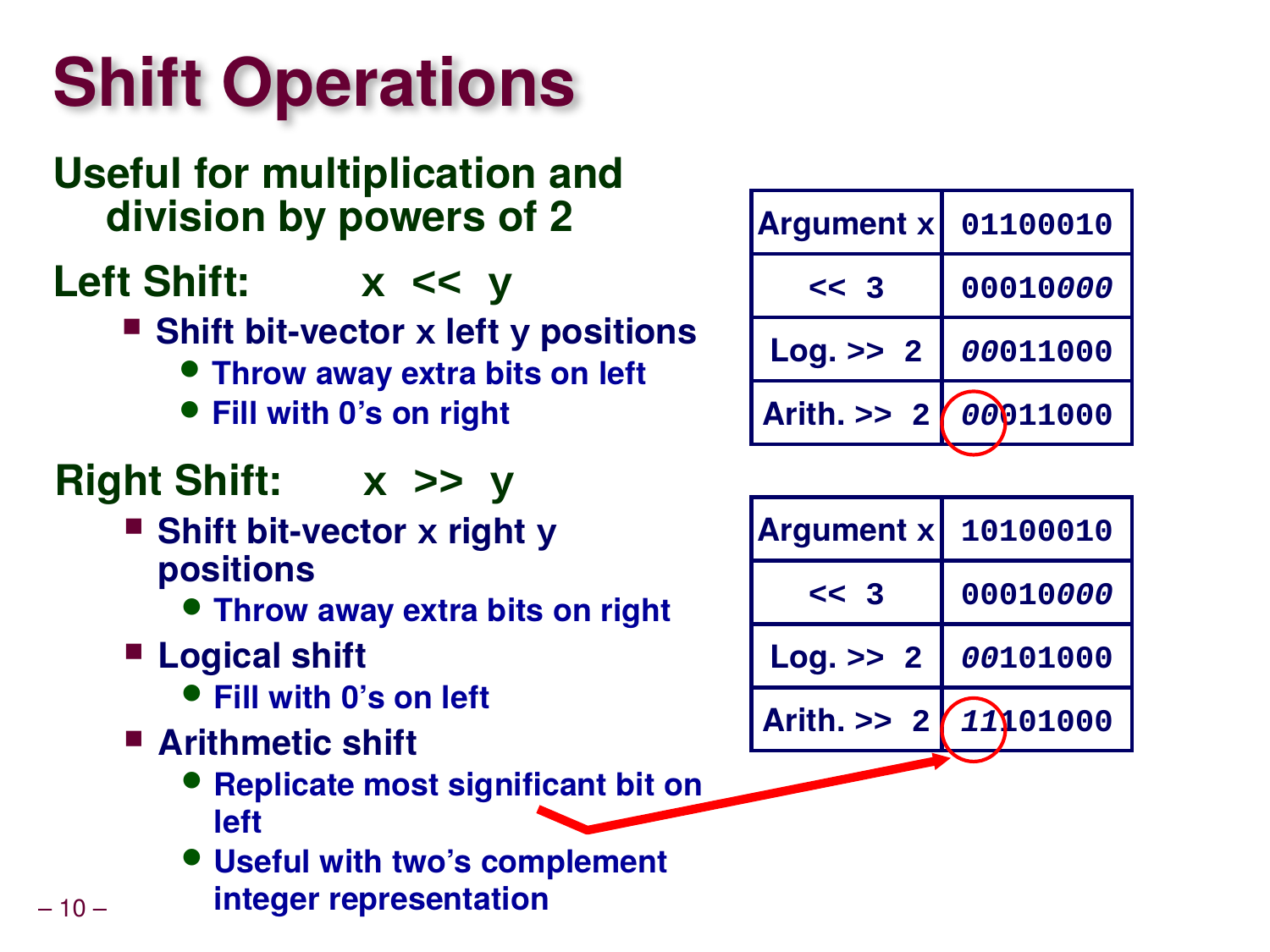

# Shift Operations
Useful for multiplication and division by powers of 2
Left Shift: 	x << y
Shift bit-vector x left y positions
Throw away extra bits on left
Fill with 0’s on right
Argument x
01100010
<< 3
00010000
00010000
00010000
Log. >> 2
00011000
Arith. >> 2
00011000
00011000
00011000
00011000
00011000

Right Shift: 	x >> y
Shift bit-vector x right y positions
Throw away extra bits on right
Logical shift
Fill with 0’s on left
Arithmetic shift
Replicate most significant bit on left
Useful with two’s complement integer representation

Argument x
00010000
<< 3
00010000
10100010
00010000
00010000
Log. >> 2
00101000
Arith. >> 2
11101000
00101000
00101000
11101000
11101000